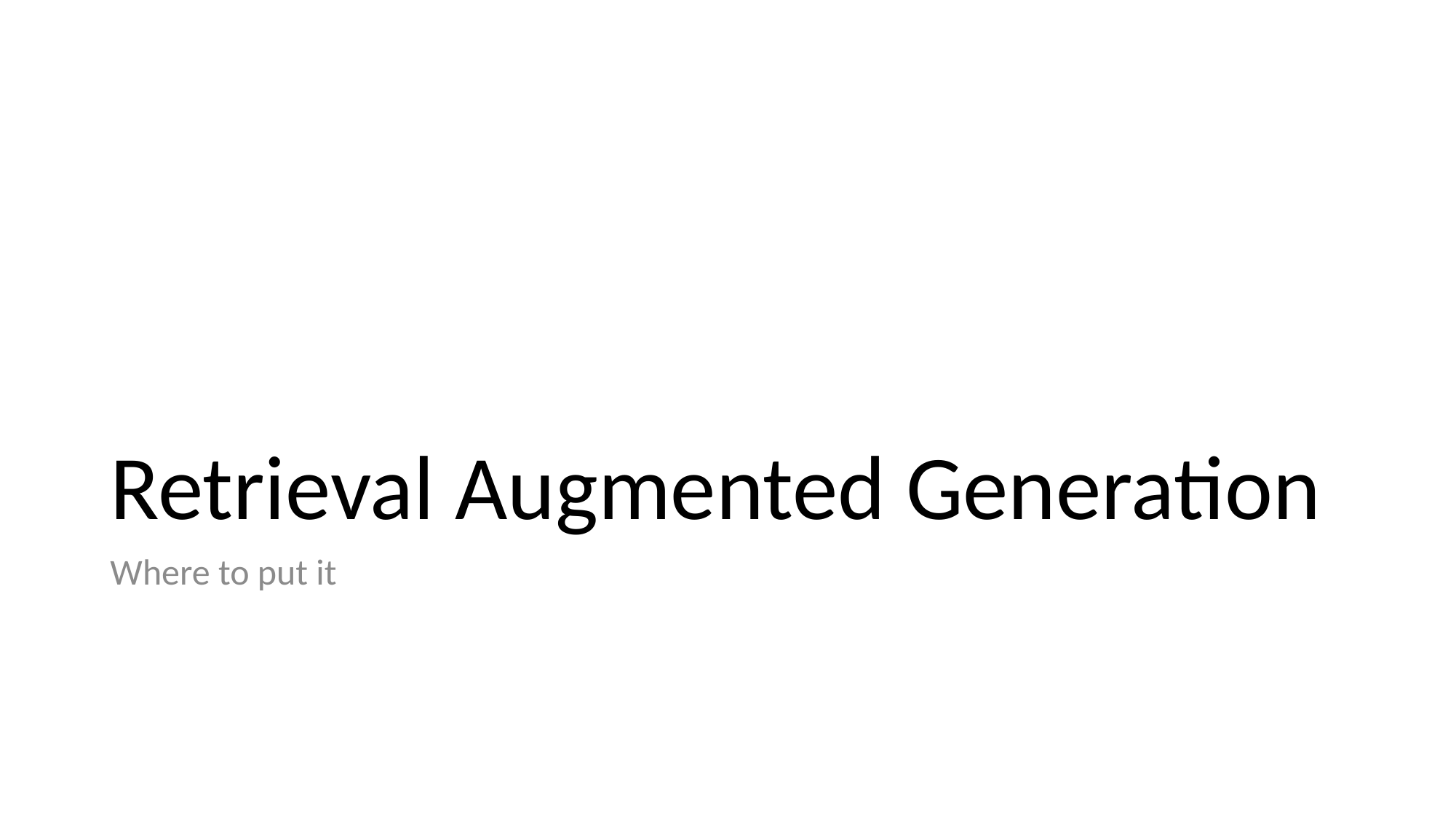

# Retrieval Augmented Generation
Where to put it